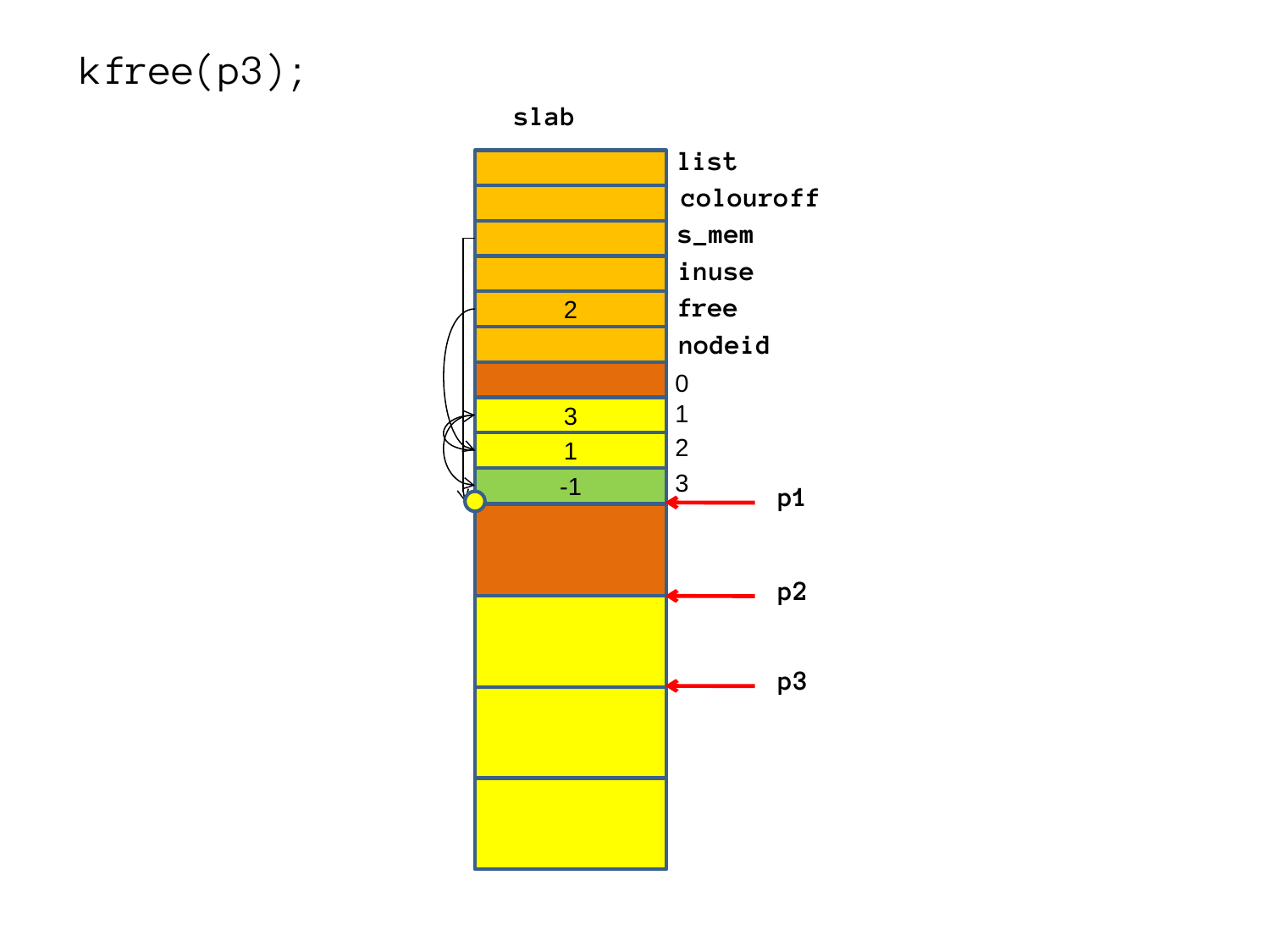

kfree(p3);
slab
list

colouroff

s_mem

inuse

free
2
nodeid

0

1
3
2
1
3
-1
p1

p2

p3